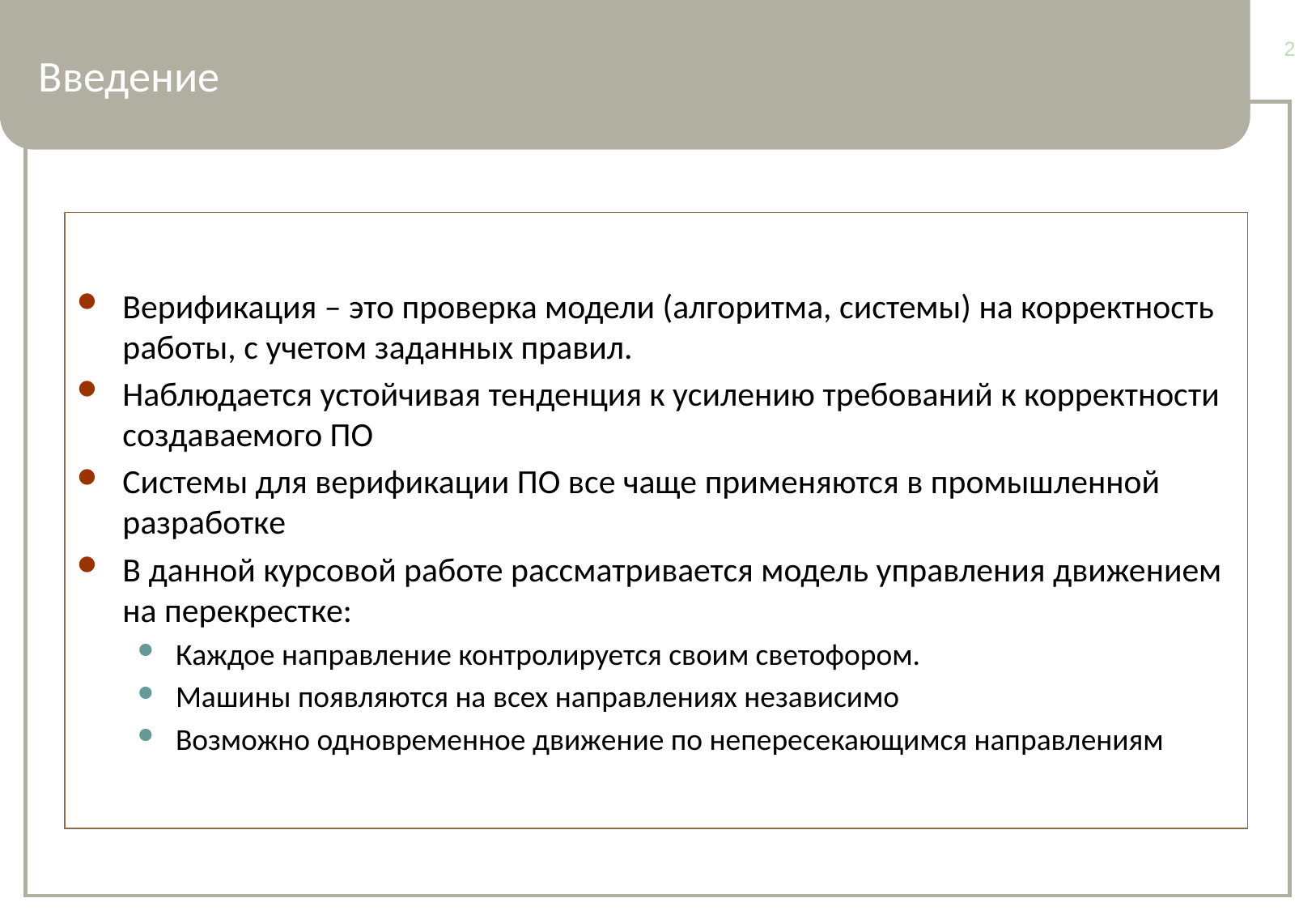

# Введение
2
Верификация – это проверка модели (алгоритма, системы) на корректность работы, с учетом заданных правил.
Наблюдается устойчивая тенденция к усилению требований к корректности создаваемого ПО
Системы для верификации ПО все чаще применяются в промышленной разработке
В данной курсовой работе рассматривается модель управления движением на перекрестке:
Каждое направление контролируется своим светофором.
Машины появляются на всех направлениях независимо
Возможно одновременное движение по непересекающимся направлениям